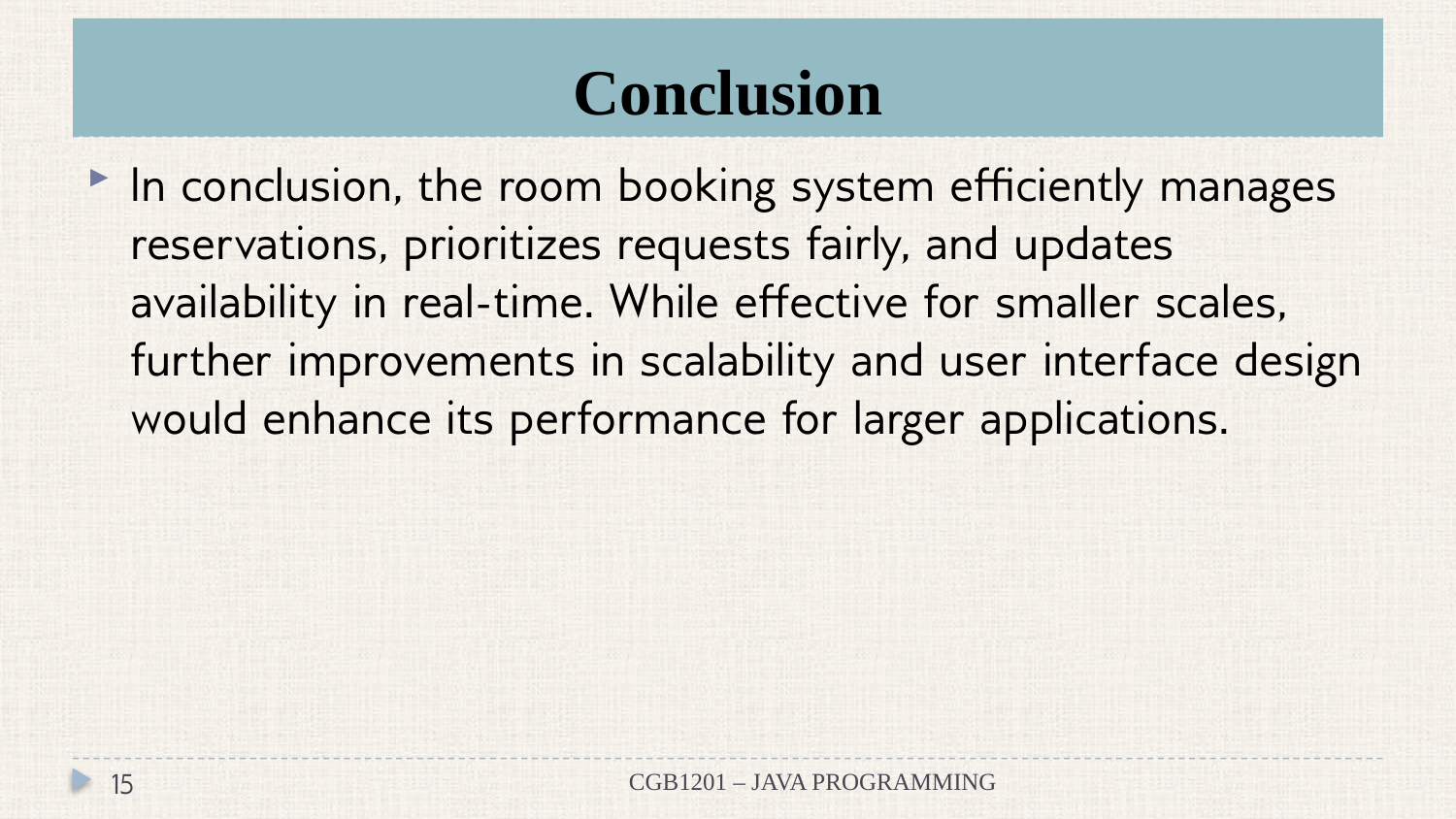

# Conclusion
In conclusion, the room booking system efficiently manages reservations, prioritizes requests fairly, and updates availability in real-time. While effective for smaller scales, further improvements in scalability and user interface design would enhance its performance for larger applications.

15
CGB1201 – JAVA PROGRAMMING